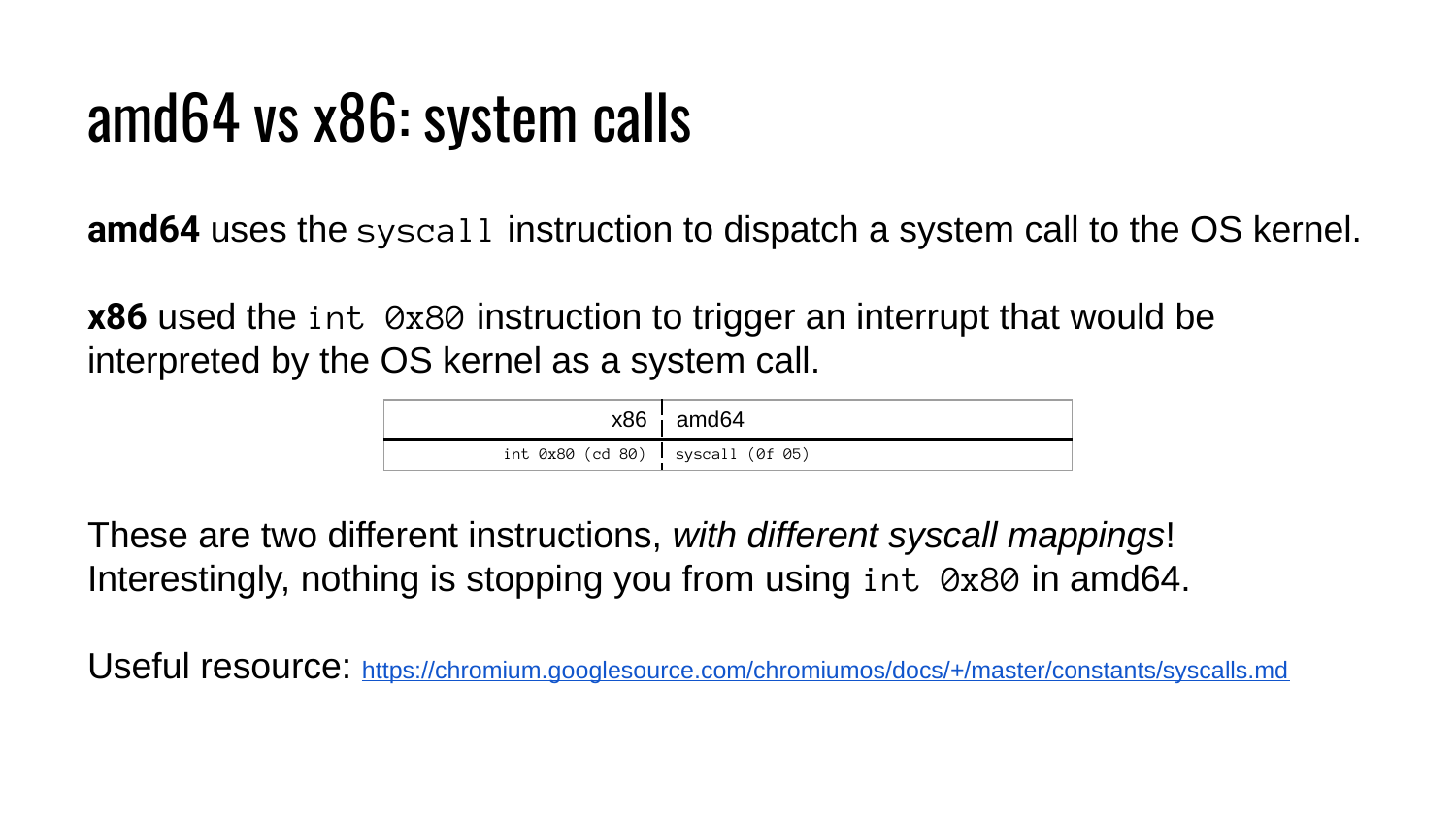

# amd64 vs x86: system calls
amd64 uses the syscall instruction to dispatch a system call to the OS kernel.

x86 used the int 0x80 instruction to trigger an interrupt that would be interpreted by the OS kernel as a system call.

These are two different instructions, with different syscall mappings! Interestingly, nothing is stopping you from using int 0x80 in amd64.

Useful resource: https://chromium.googlesource.com/chromiumos/docs/+/master/constants/syscalls.md
| x86 | amd64 |
| --- | --- |
| int 0x80 (cd 80) | syscall (0f 05) |